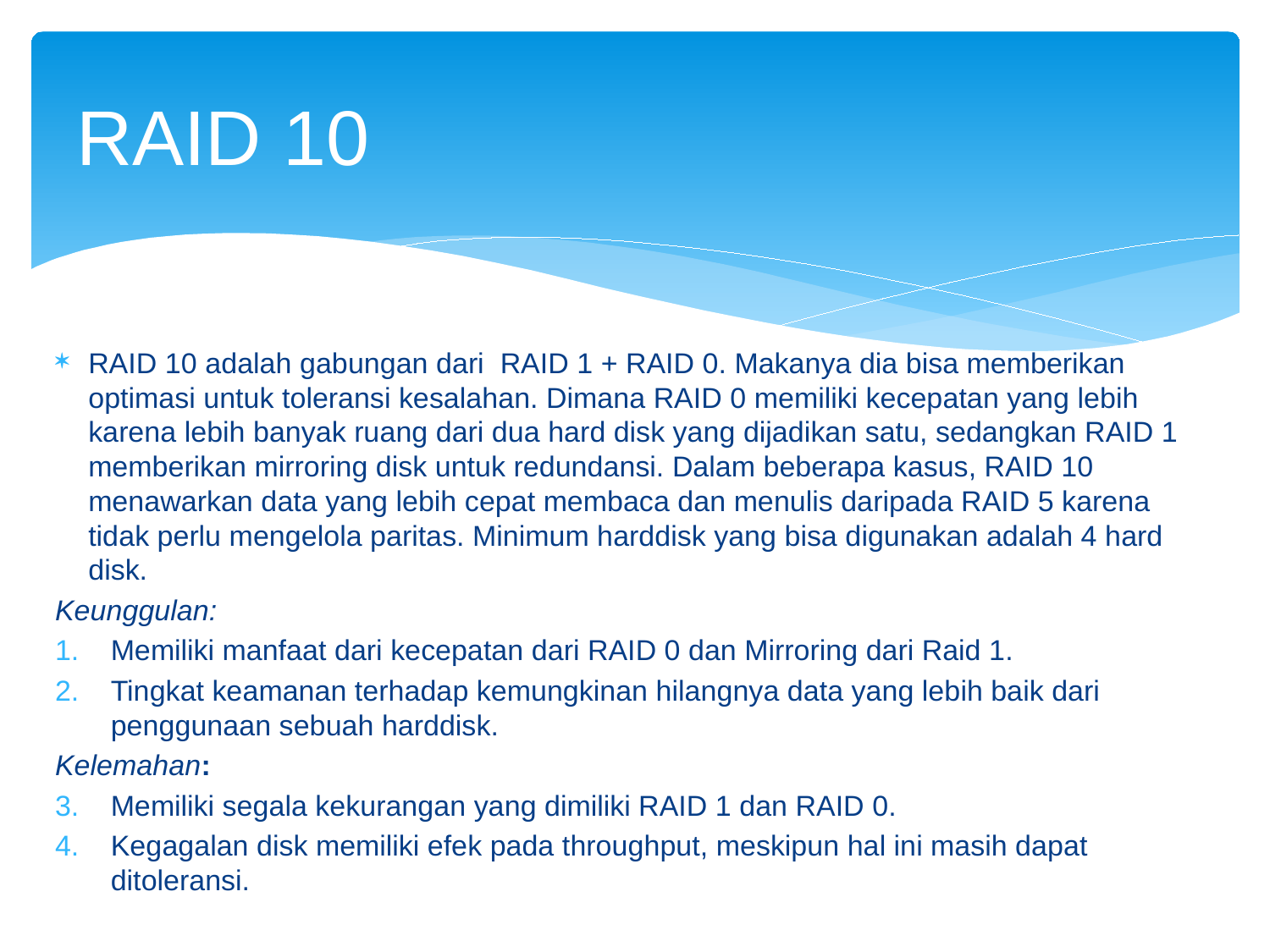

# RAID 10
RAID 10 adalah gabungan dari  RAID 1 + RAID 0. Makanya dia bisa memberikan optimasi untuk toleransi kesalahan. Dimana RAID 0 memiliki kecepatan yang lebih karena lebih banyak ruang dari dua hard disk yang dijadikan satu, sedangkan RAID 1 memberikan mirroring disk untuk redundansi. Dalam beberapa kasus, RAID 10 menawarkan data yang lebih cepat membaca dan menulis daripada RAID 5 karena tidak perlu mengelola paritas. Minimum harddisk yang bisa digunakan adalah 4 hard disk.
Keunggulan:
Memiliki manfaat dari kecepatan dari RAID 0 dan Mirroring dari Raid 1.
Tingkat keamanan terhadap kemungkinan hilangnya data yang lebih baik dari penggunaan sebuah harddisk.
Kelemahan:
Memiliki segala kekurangan yang dimiliki RAID 1 dan RAID 0.
Kegagalan disk memiliki efek pada throughput, meskipun hal ini masih dapat ditoleransi.